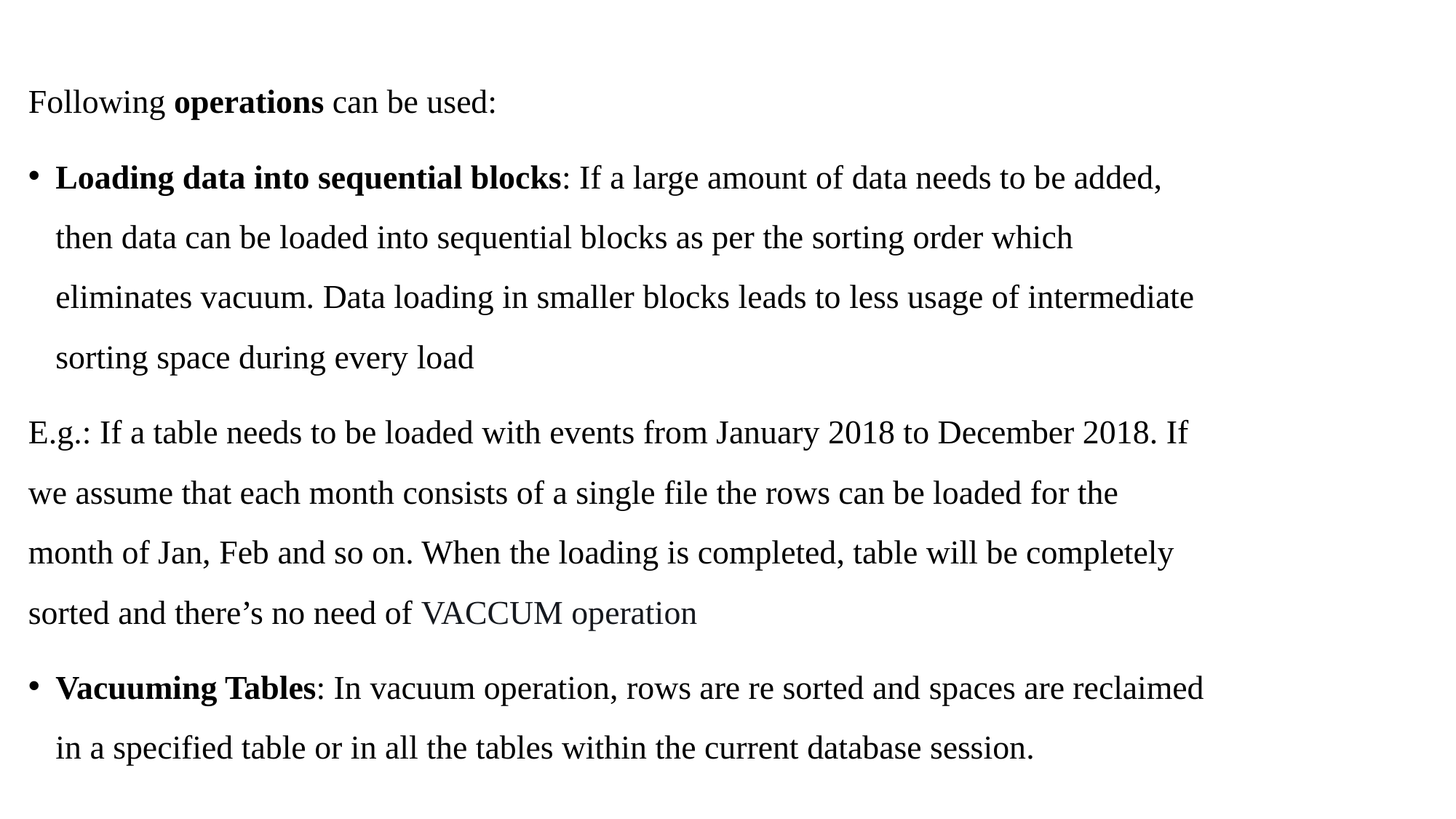

Following operations can be used:
Loading data into sequential blocks: If a large amount of data needs to be added, then data can be loaded into sequential blocks as per the sorting order which eliminates vacuum. Data loading in smaller blocks leads to less usage of intermediate sorting space during every load
E.g.: If a table needs to be loaded with events from January 2018 to December 2018. If we assume that each month consists of a single file the rows can be loaded for the month of Jan, Feb and so on. When the loading is completed, table will be completely sorted and there’s no need of VACCUM operation
Vacuuming Tables: In vacuum operation, rows are re sorted and spaces are reclaimed in a specified table or in all the tables within the current database session.